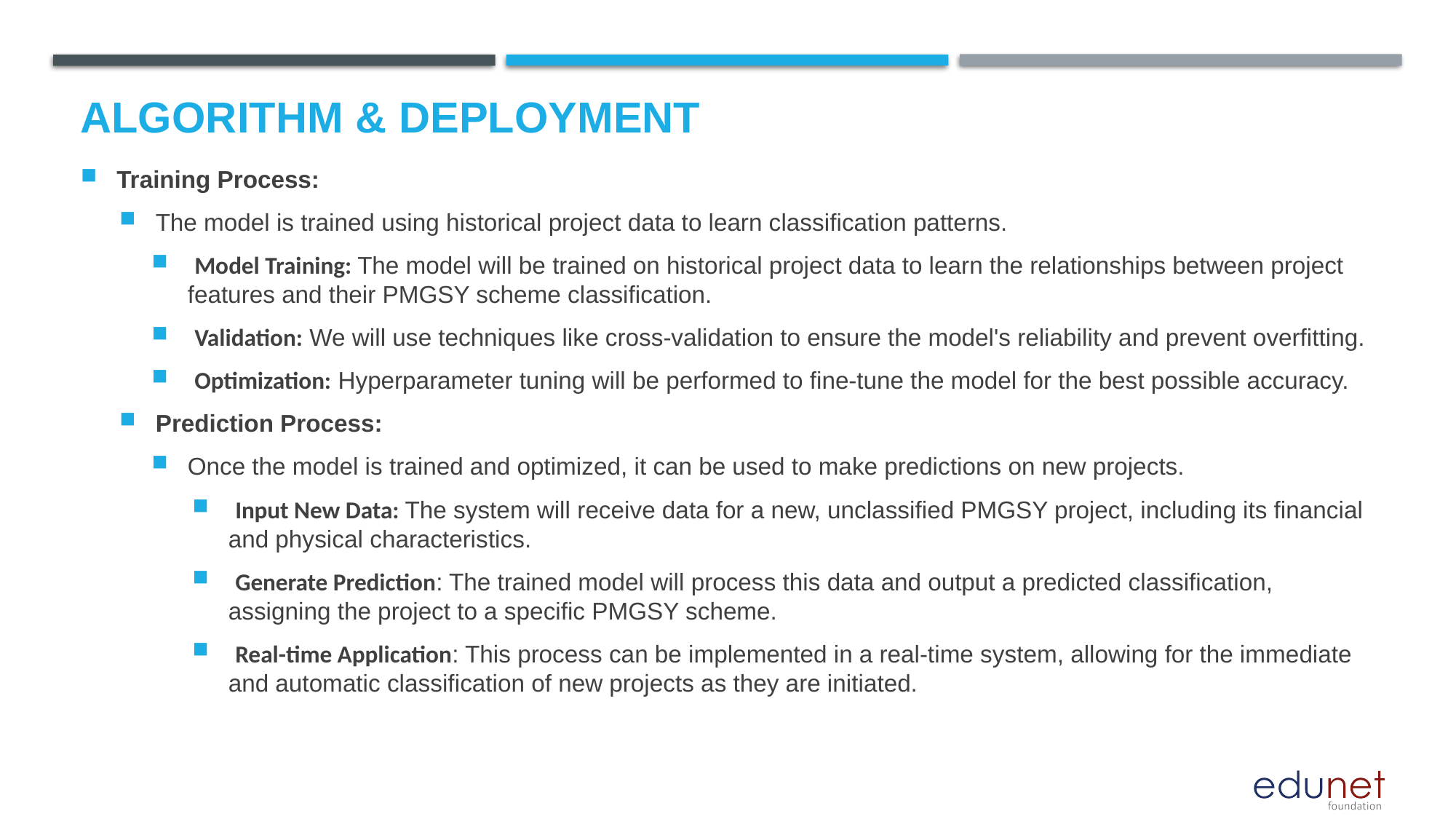

# Algorithm & Deployment
Training Process:
The model is trained using historical project data to learn classification patterns.
 Model Training: The model will be trained on historical project data to learn the relationships between project features and their PMGSY scheme classification.
 Validation: We will use techniques like cross-validation to ensure the model's reliability and prevent overfitting.
 Optimization: Hyperparameter tuning will be performed to fine-tune the model for the best possible accuracy.
Prediction Process:
Once the model is trained and optimized, it can be used to make predictions on new projects.
 Input New Data: The system will receive data for a new, unclassified PMGSY project, including its financial and physical characteristics.
 Generate Prediction: The trained model will process this data and output a predicted classification, assigning the project to a specific PMGSY scheme.
 Real-time Application: This process can be implemented in a real-time system, allowing for the immediate and automatic classification of new projects as they are initiated.